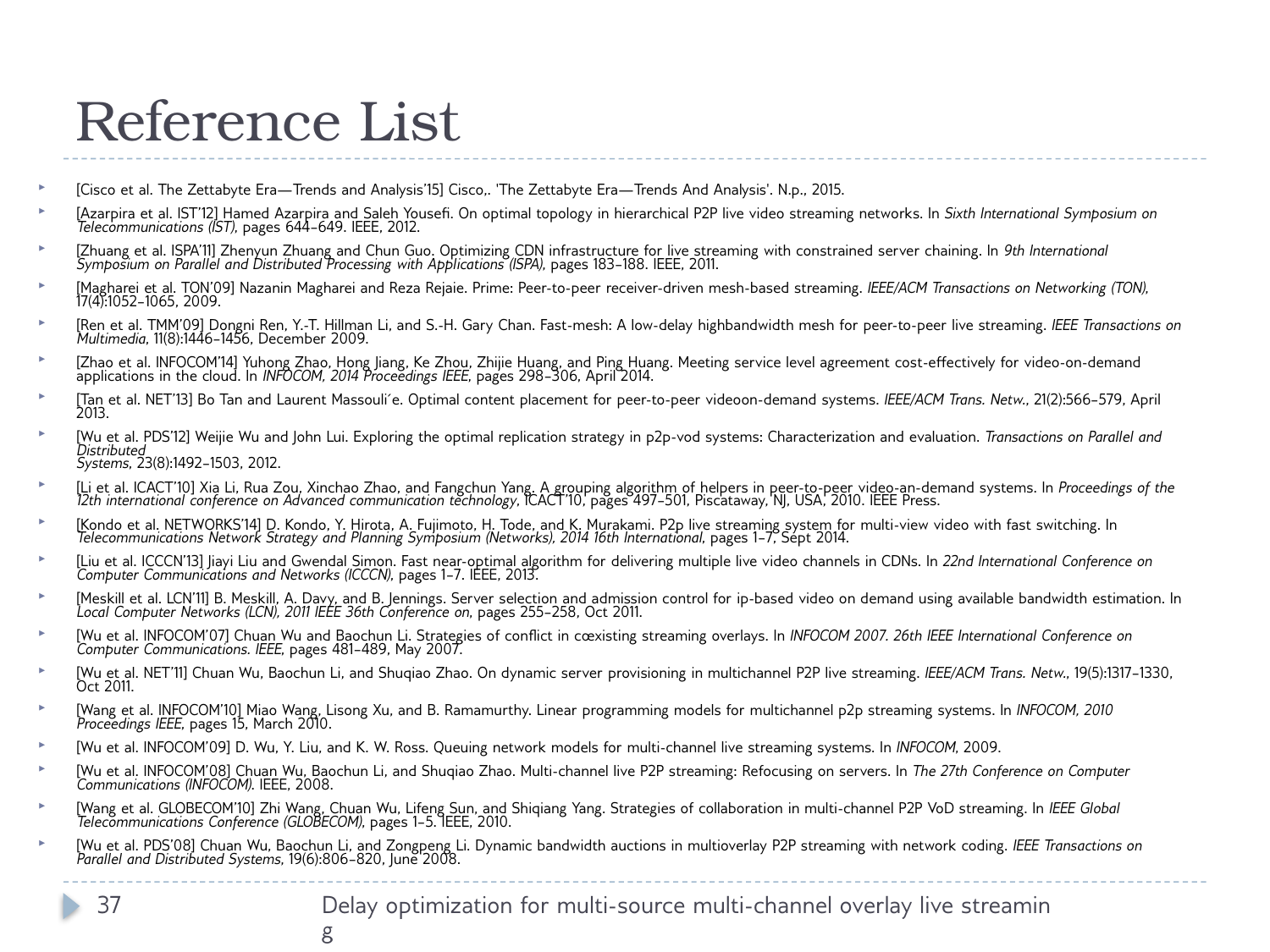

# Reference List
[Cisco et al. The Zettabyte Era—Trends and Analysis’15] Cisco,. 'The Zettabyte Era—Trends And Analysis'. N.p., 2015.
[Azarpira et al. IST’12] Hamed Azarpira and Saleh Yousefi. On optimal topology in hierarchical P2P live video streaming networks. In Sixth International Symposium on Telecommunications (IST), pages 644–649. IEEE, 2012.
[Zhuang et al. ISPA’11] Zhenyun Zhuang and Chun Guo. Optimizing CDN infrastructure for live streaming with constrained server chaining. In 9th International Symposium on Parallel and Distributed Processing with Applications (ISPA), pages 183–188. IEEE, 2011.
[Magharei et al. TON’09] Nazanin Magharei and Reza Rejaie. Prime: Peer-to-peer receiver-driven mesh-based streaming. IEEE/ACM Transactions on Networking (TON), 17(4):1052–1065, 2009.
[Ren et al. TMM’09] Dongni Ren, Y.-T. Hillman Li, and S.-H. Gary Chan. Fast-mesh: A low-delay highbandwidth mesh for peer-to-peer live streaming. IEEE Transactions on Multimedia, 11(8):1446–1456, December 2009.
[Zhao et al. INFOCOM’14] Yuhong Zhao, Hong Jiang, Ke Zhou, Zhijie Huang, and Ping Huang. Meeting service level agreement cost-effectively for video-on-demand applications in the cloud. In INFOCOM, 2014 Proceedings IEEE, pages 298–306, April 2014.
[Tan et al. NET’13] Bo Tan and Laurent Massouli´e. Optimal content placement for peer-to-peer videoon-demand systems. IEEE/ACM Trans. Netw., 21(2):566–579, April 2013.
[Wu et al. PDS’12] Weijie Wu and John Lui. Exploring the optimal replication strategy in p2p-vod systems: Characterization and evaluation. Transactions on Parallel and Distributed
Systems, 23(8):1492–1503, 2012.
[Li et al. ICACT’10] Xia Li, Rua Zou, Xinchao Zhao, and Fangchun Yang. A grouping algorithm of helpers in peer-to-peer video-an-demand systems. In Proceedings of the 12th international conference on Advanced communication technology, ICACT’10, pages 497–501, Piscataway, NJ, USA, 2010. IEEE Press.
[Kondo et al. NETWORKS’14] D. Kondo, Y. Hirota, A. Fujimoto, H. Tode, and K. Murakami. P2p live streaming system for multi-view video with fast switching. In Telecommunications Network Strategy and Planning Symposium (Networks), 2014 16th International, pages 1–7, Sept 2014.
[Liu et al. ICCCN’13] Jiayi Liu and Gwendal Simon. Fast near-optimal algorithm for delivering multiple live video channels in CDNs. In 22nd International Conference on Computer Communications and Networks (ICCCN), pages 1–7. IEEE, 2013.
[Meskill et al. LCN’11] B. Meskill, A. Davy, and B. Jennings. Server selection and admission control for ip-based video on demand using available bandwidth estimation. In Local Computer Networks (LCN), 2011 IEEE 36th Conference on, pages 255–258, Oct 2011.
[Wu et al. INFOCOM’07] Chuan Wu and Baochun Li. Strategies of conflict in coexisting streaming overlays. In INFOCOM 2007. 26th IEEE International Conference on Computer Communications. IEEE, pages 481–489, May 2007.
[Wu et al. NET’11] Chuan Wu, Baochun Li, and Shuqiao Zhao. On dynamic server provisioning in multichannel P2P live streaming. IEEE/ACM Trans. Netw., 19(5):1317–1330, Oct 2011.
[Wang et al. INFOCOM’10] Miao Wang, Lisong Xu, and B. Ramamurthy. Linear programming models for multichannel p2p streaming systems. In INFOCOM, 2010 Proceedings IEEE, pages 15, March 2010.
[Wu et al. INFOCOM’09] D. Wu, Y. Liu, and K. W. Ross. Queuing network models for multi-channel live streaming systems. In INFOCOM, 2009.
[Wu et al. INFOCOM’08] Chuan Wu, Baochun Li, and Shuqiao Zhao. Multi-channel live P2P streaming: Refocusing on servers. In The 27th Conference on Computer Communications (INFOCOM). IEEE, 2008.
[Wang et al. GLOBECOM’10] Zhi Wang, Chuan Wu, Lifeng Sun, and Shiqiang Yang. Strategies of collaboration in multi-channel P2P VoD streaming. In IEEE Global Telecommunications Conference (GLOBECOM), pages 1–5. IEEE, 2010.
[Wu et al. PDS’08] Chuan Wu, Baochun Li, and Zongpeng Li. Dynamic bandwidth auctions in multioverlay P2P streaming with network coding. IEEE Transactions on Parallel and Distributed Systems, 19(6):806–820, June 2008.
37
Delay optimization for multi-source multi-channel overlay live streaming